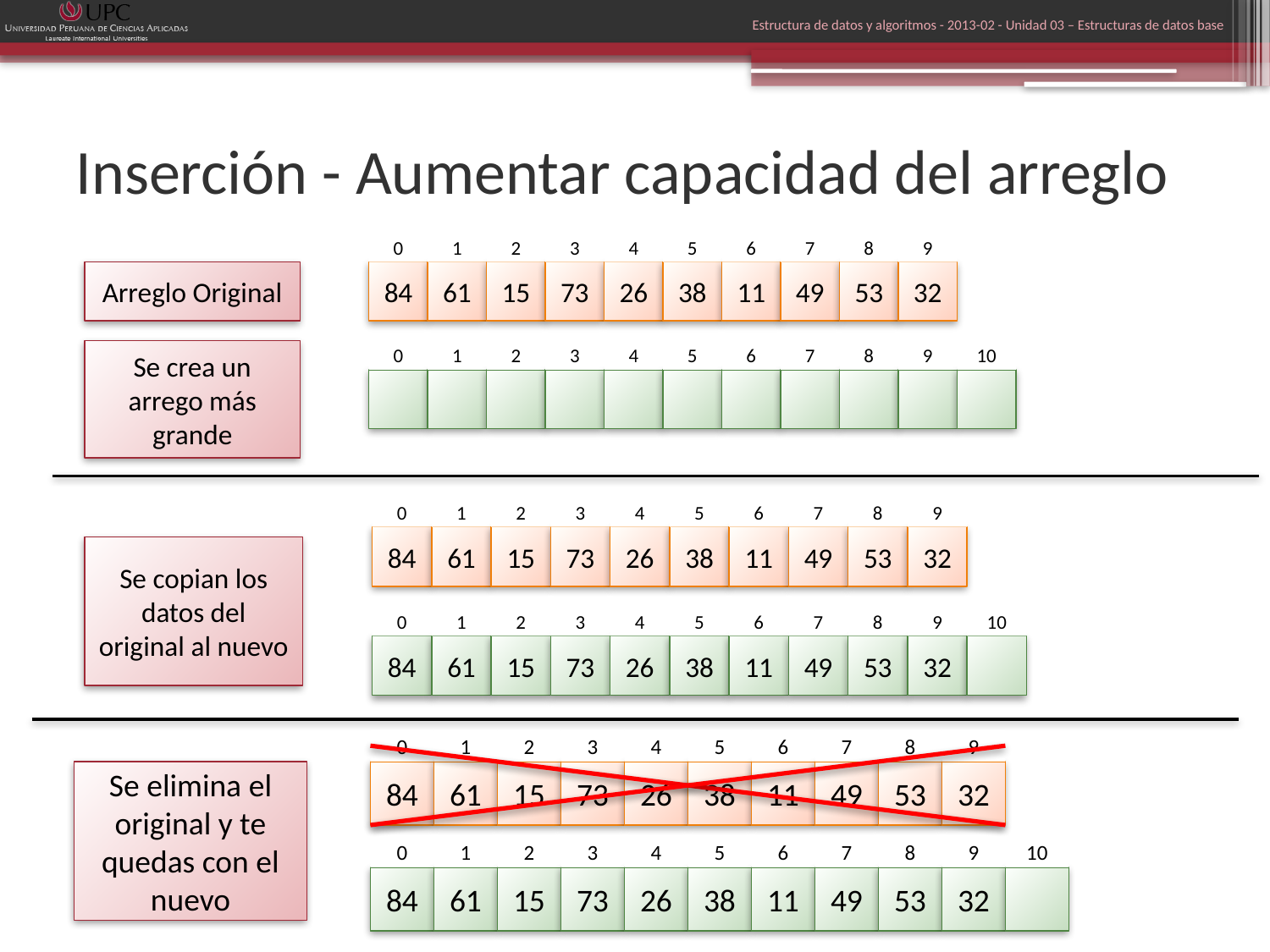

Estructura de datos y algoritmos - 2013-02 - Unidad 03 – Estructuras de datos base
# Inserción - Aumentar capacidad del arreglo
0
1
2
3
4
5
6
7
8
9
84
61
15
73
26
38
11
49
53
32
Arreglo Original
Se crea un arrego más grande
0
1
2
3
4
5
6
7
8
9

10

0
1
2
3
4
5
6
7
8
9
84
61
15
73
26
38
11
49
53
32
Se copian los datos del original al nuevo
0
1
2
3
4
5
6
7
8
9
84
61
15
73
26
38
11
49
53
32
10

0
1
2
3
4
5
6
7
8
9
84
61
15
73
26
38
11
49
53
32
Se elimina el original y te quedas con el nuevo
0
1
2
3
4
5
6
7
8
9
84
61
15
73
26
38
11
49
53
32
10